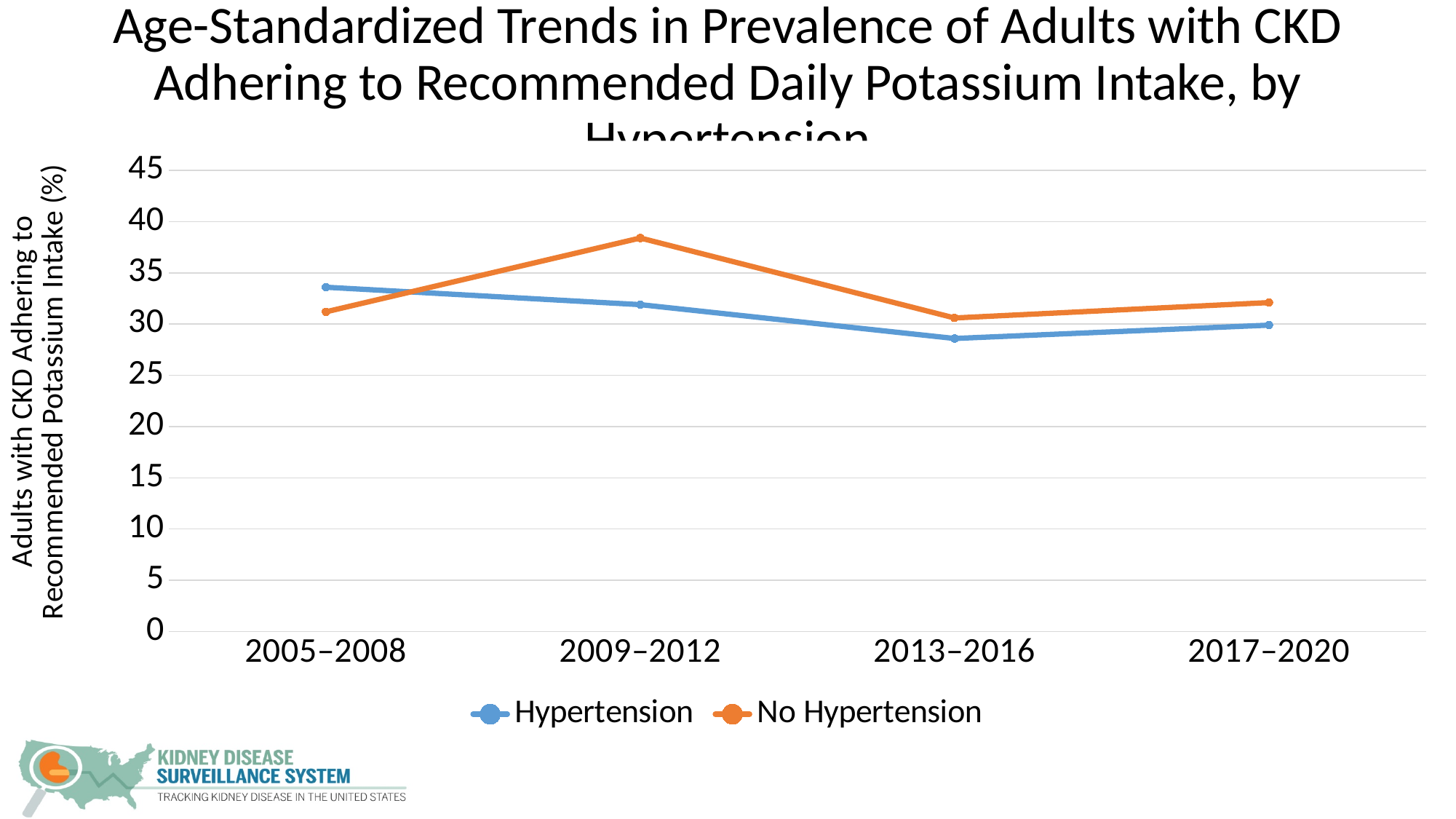

# Age-Standardized Trends in Prevalence of Adults with CKD Adhering to Recommended Daily Potassium Intake, by Hypertension

### Chart

| Category | Hypertension | No Hypertension |
|---|---|---|
| 2005–2008 | 33.6 | 31.2 |
| 2009–2012 | 31.9 | 38.4 |
| 2013–2016 | 28.6 | 30.6 |
| 2017–2020 | 29.9 | 32.1 |